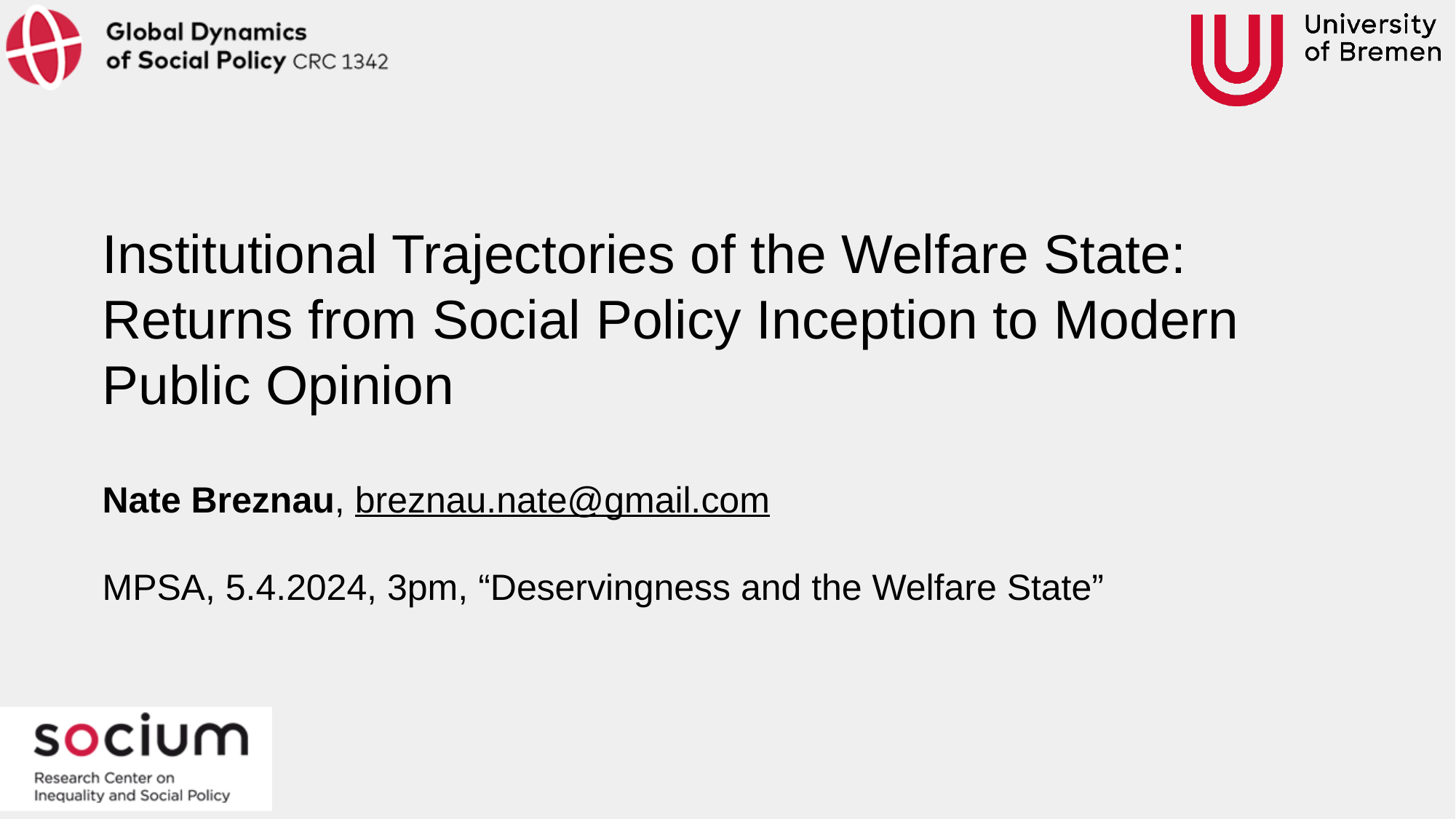

Institutional Trajectories of the Welfare State: Returns from Social Policy Inception to Modern Public Opinion
Nate Breznau, breznau.nate@gmail.com

MPSA, 5.4.2024, 3pm, “Deservingness and the Welfare State”